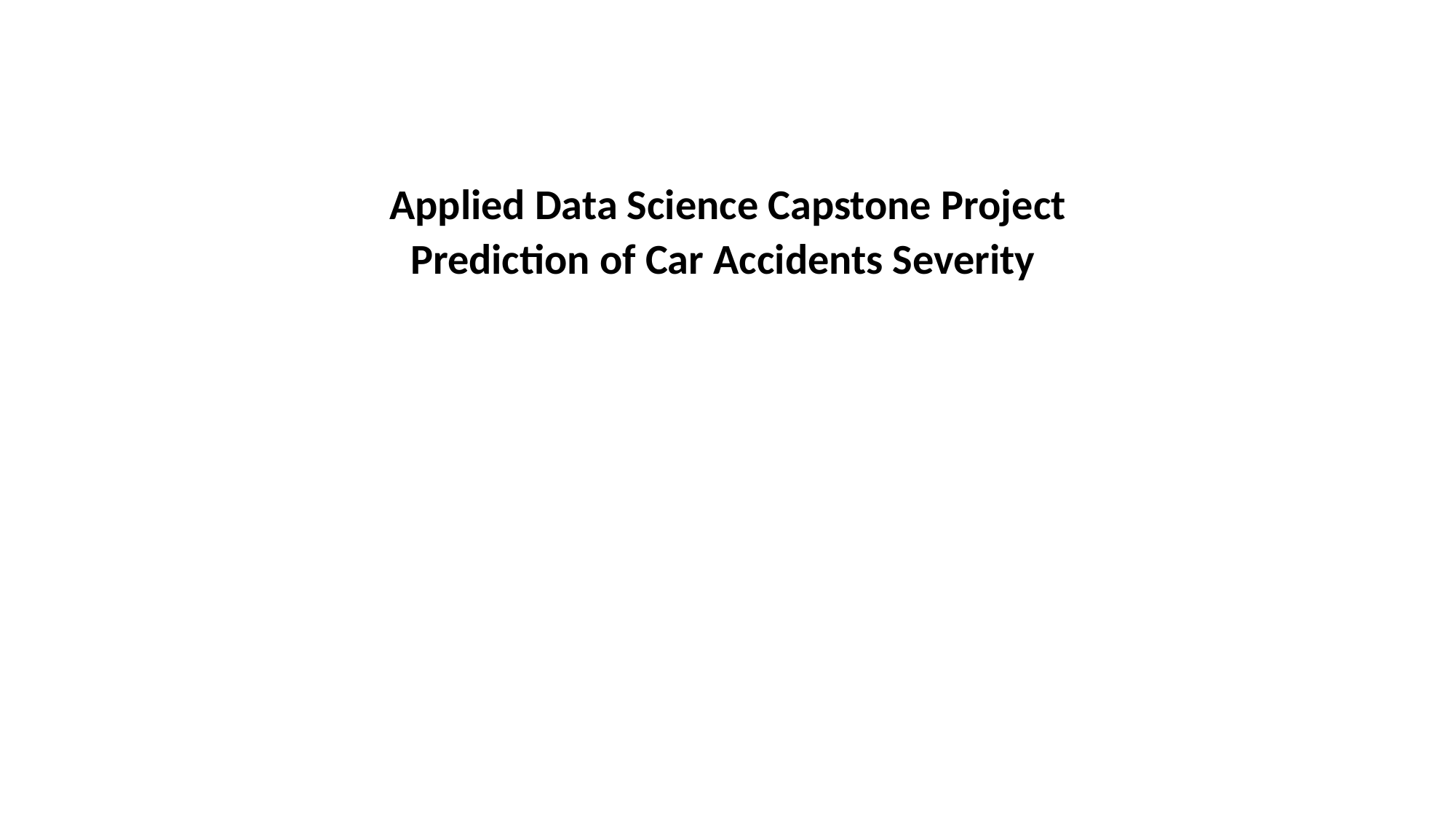

# Applied Data Science Capstone Project Prediction of Car Accidents Severity